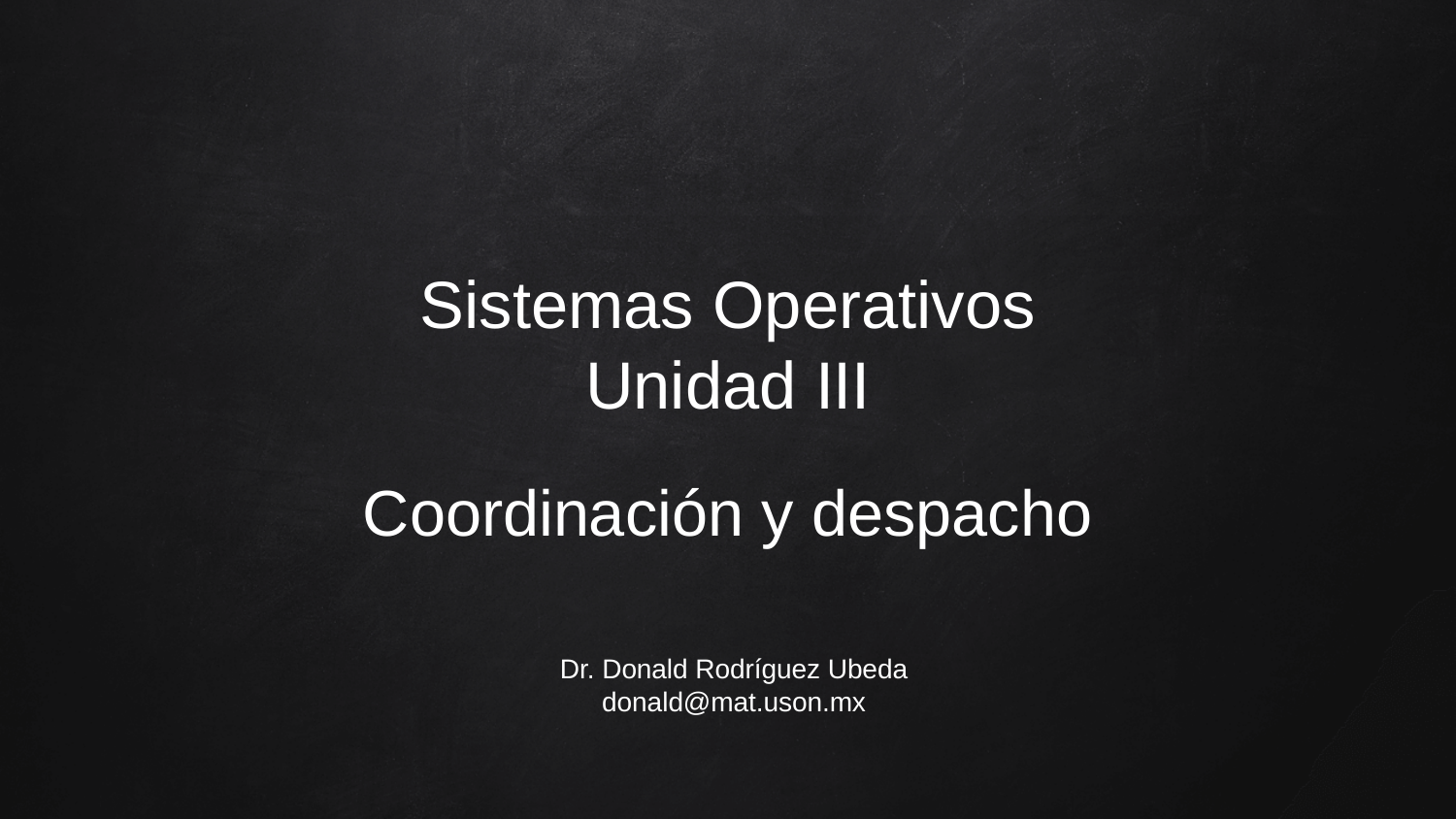

Sistemas Operativos
Unidad III
Coordinación y despacho
Dr. Donald Rodríguez Ubeda
donald@mat.uson.mx